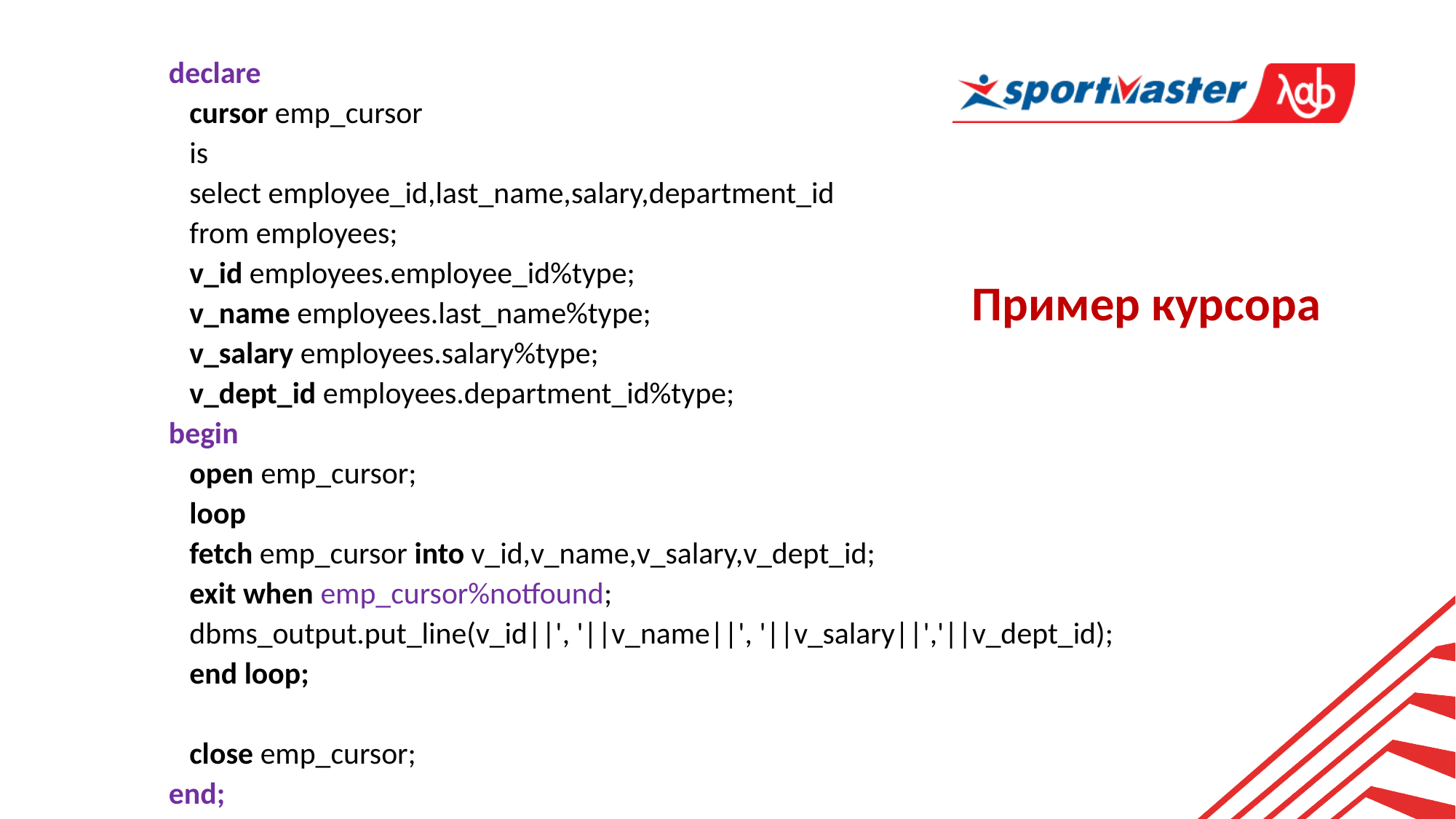

declare
   cursor emp_cursor
   is
   select employee_id,last_name,salary,department_id
   from employees;
   v_id employees.employee_id%type;
   v_name employees.last_name%type;
   v_salary employees.salary%type;
   v_dept_id employees.department_id%type;
begin
   open emp_cursor;
   loop
   fetch emp_cursor into v_id,v_name,v_salary,v_dept_id;
   exit when emp_cursor%notfound;
   dbms_output.put_line(v_id||', '||v_name||', '||v_salary||','||v_dept_id);
   end loop;

   close emp_cursor;
end;

Пример курсора